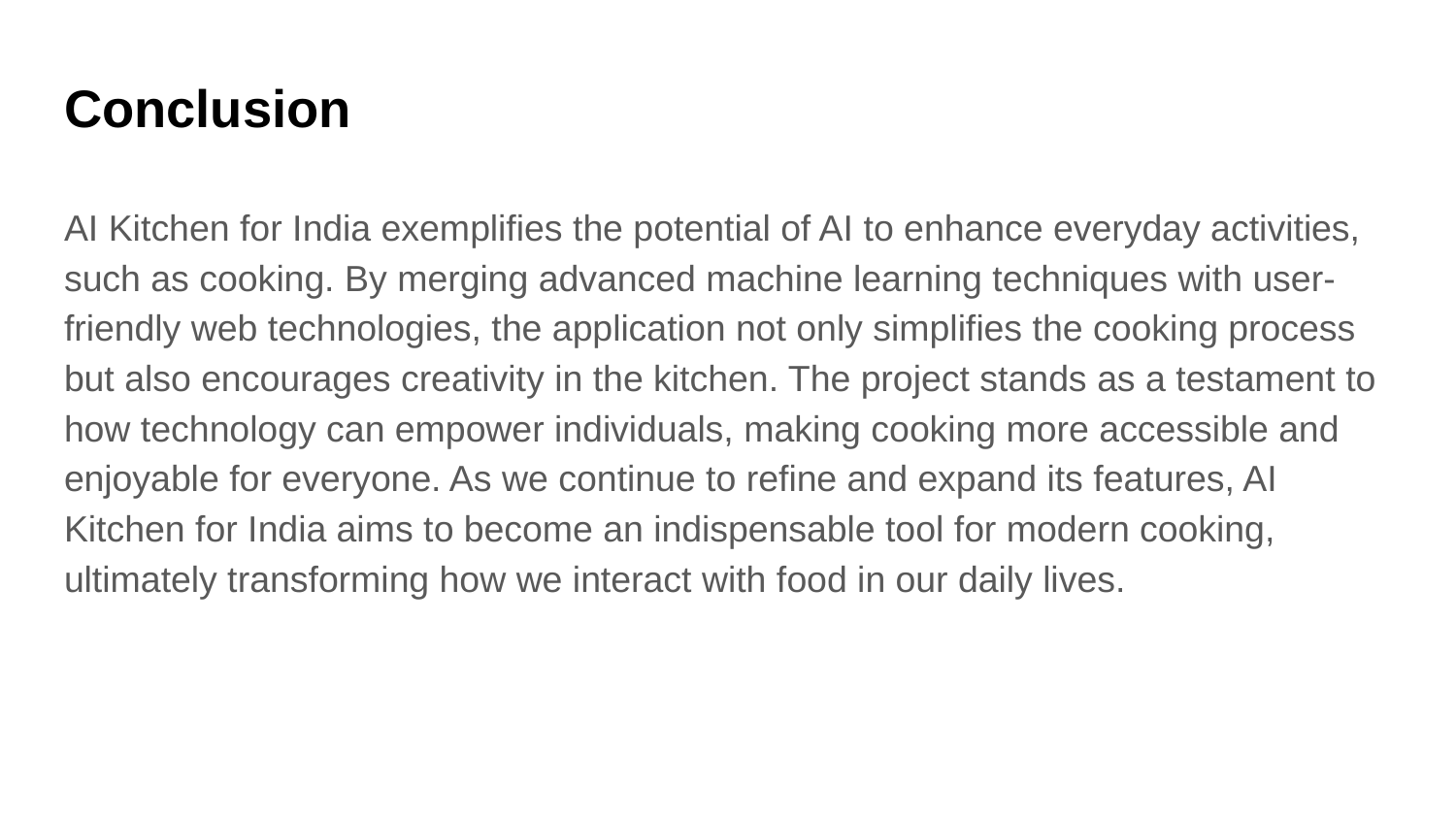

# Conclusion
AI Kitchen for India exemplifies the potential of AI to enhance everyday activities, such as cooking. By merging advanced machine learning techniques with user-friendly web technologies, the application not only simplifies the cooking process but also encourages creativity in the kitchen. The project stands as a testament to how technology can empower individuals, making cooking more accessible and enjoyable for everyone. As we continue to refine and expand its features, AI Kitchen for India aims to become an indispensable tool for modern cooking, ultimately transforming how we interact with food in our daily lives.